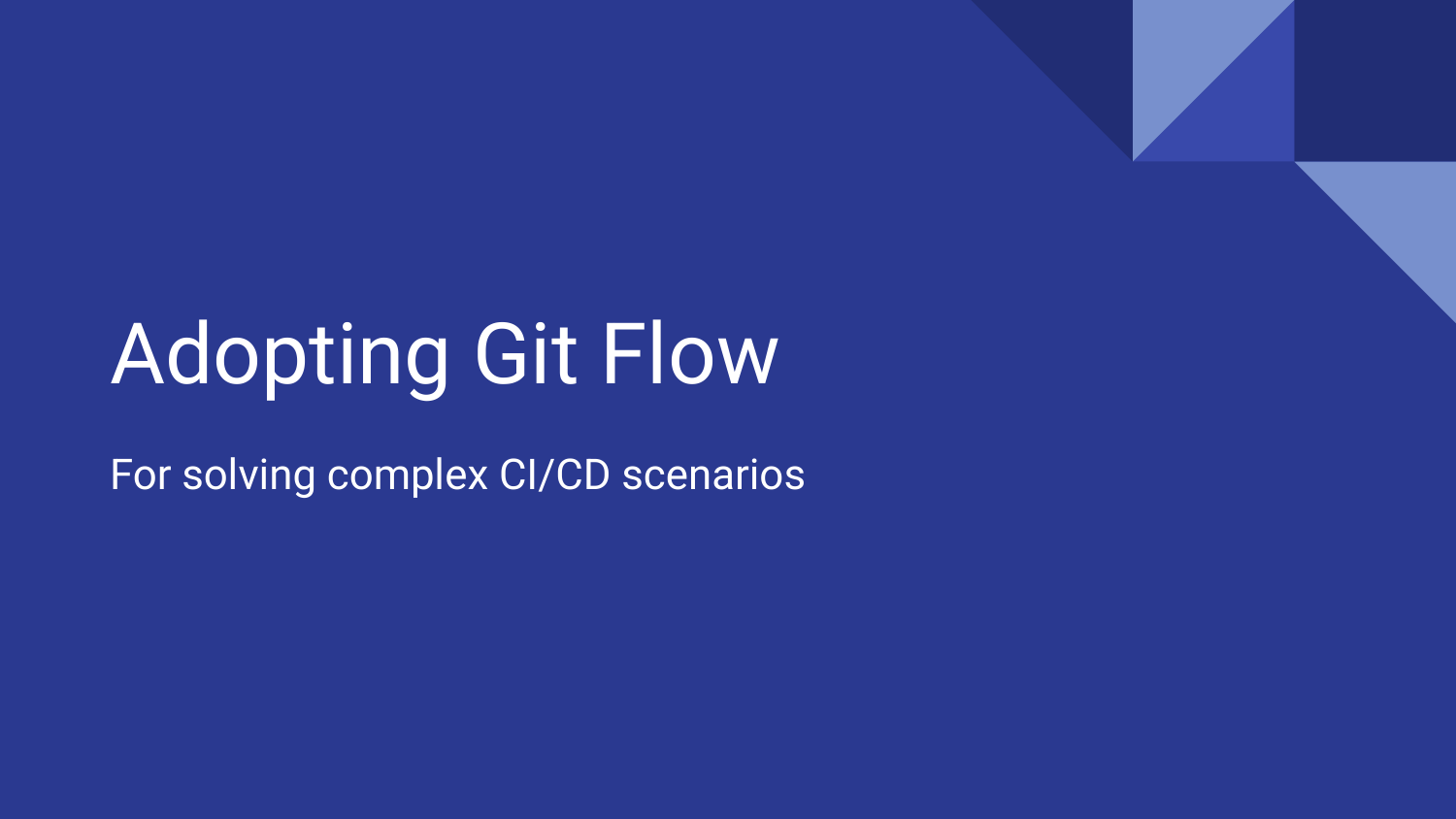

# Adopting Git Flow
For solving complex CI/CD scenarios